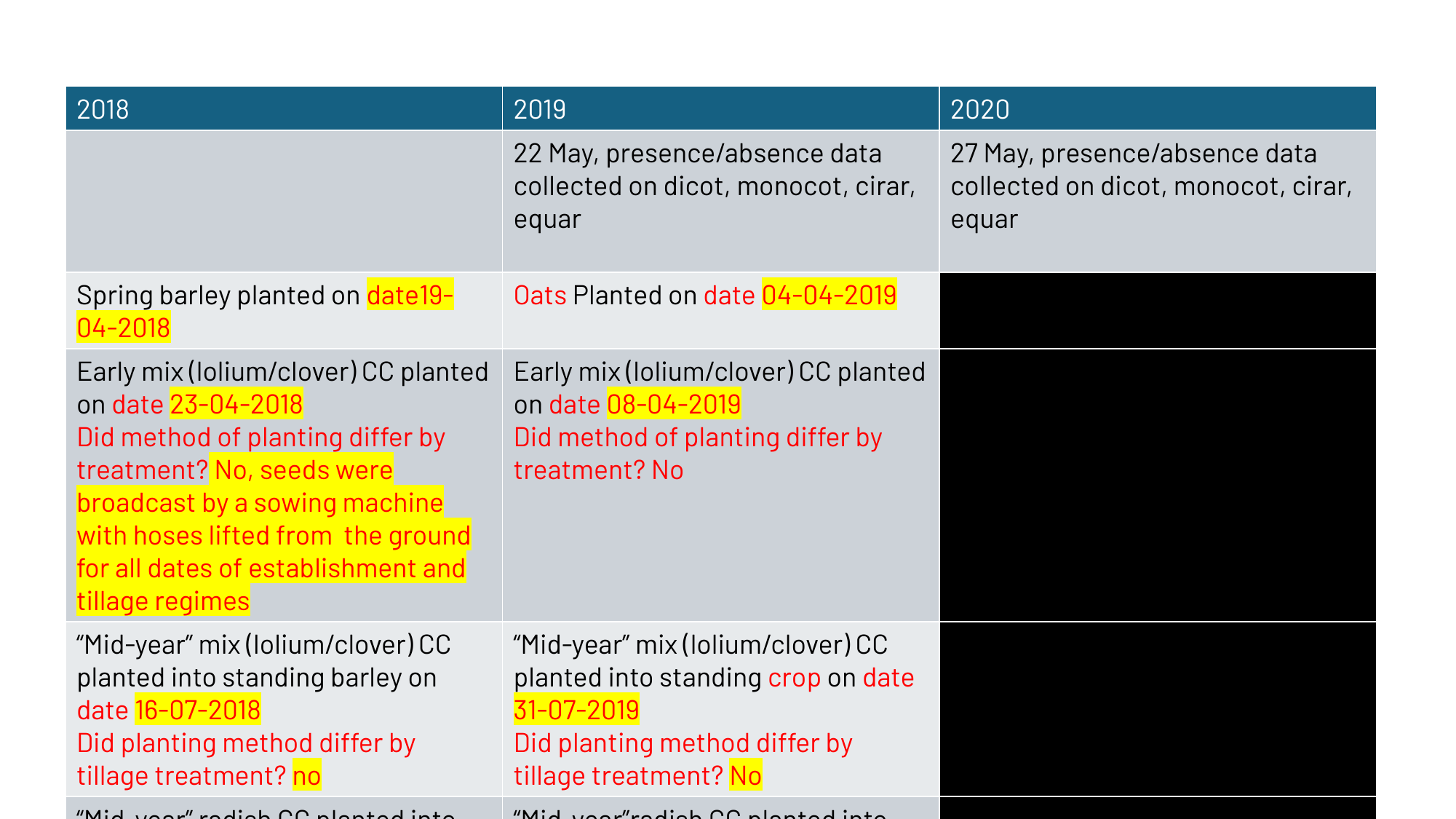

| 2018 | 2019 | 2020 |
| --- | --- | --- |
|  | 22 May, presence/absence data collected on dicot, monocot, cirar, equar | 27 May, presence/absence data collected on dicot, monocot, cirar, equar |
| Spring barley planted on date19-04-2018 | Oats Planted on date 04-04-2019 |  |
| Early mix (lolium/clover) CC planted on date 23-04-2018 Did method of planting differ by treatment? No, seeds were broadcast by a sowing machine with hoses lifted from the ground for all dates of establishment and tillage regimes | Early mix (lolium/clover) CC planted on date 08-04-2019 Did method of planting differ by treatment? No |  |
| “Mid-year” mix (lolium/clover) CC planted into standing barley on date 16-07-2018 Did planting method differ by tillage treatment? no | “Mid-year” mix (lolium/clover) CC planted into standing crop on date 31-07-2019 Did planting method differ by tillage treatment? No |  |
| “Mid-year” radish CC planted into standing barley on date 16-07-2018 Did planting method differ by tillage treatment? no | “Mid-year”radish CC planted into standing crop on date 31-07-2019 Did planting method differ by tillage treatment? No |  |
| Barley crop harvested on date 08-08-2018 | Crop harvested on date 26-08-2019 |  |
| For straw removal treatment, was this done before cc planting? Yes straw removed 10-08-2018 | For straw removal treatment, was this done before cc planting? Yes 05-09-2019 |  |
| Late radish CC planted on date, 20-08-2018 seeds broadcast | Late radish CC planted on date, 09-09-2019 seeds broadcast |  |
| 9 Nov pictures taken in three places in each plot to do percent cover (soil, volunteer, clover, lolpe, radish, weedcov\*) | 9 Nov pictures taken in three places in each plot to do percent cover (soil, volunteer, clover, lolpe, radish, weedcov\*) |  |
| 15 Nov biomass samples (what area? 2 x 0,5 m2 per plot) taken in 1 place in each plot, separated into grass\_cl, radish, weeds, volunteers | 13 Nov biomass samples (what area? 2 x 0,5 m2 per plot) taken in 1 place in each plot, separated into grass\_cl, radish, weeds (no volunteers? Yes) |  |